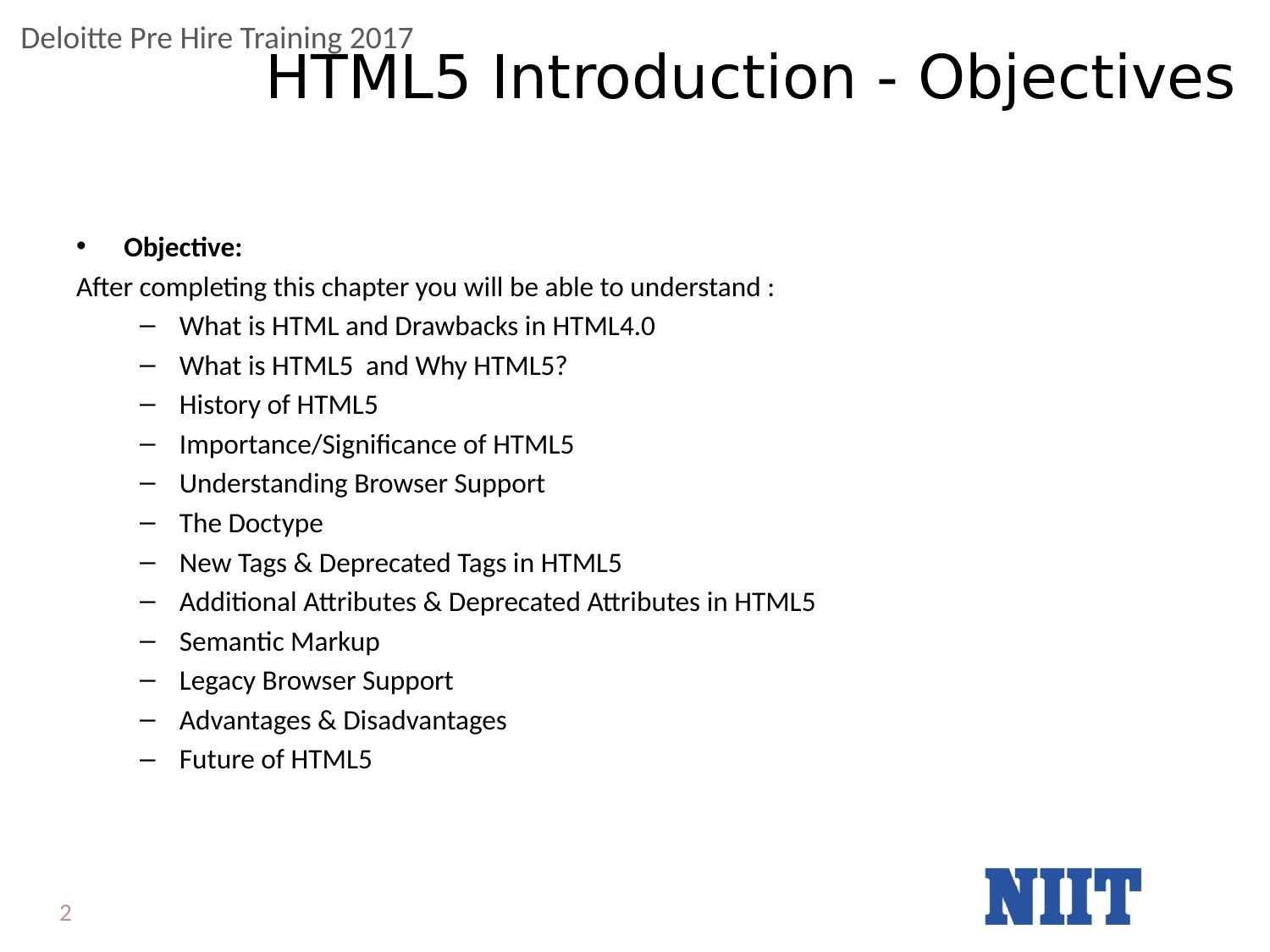

# HTML5 Introduction - Objectives
Objective:
After completing this chapter you will be able to understand :
What is HTML and Drawbacks in HTML4.0
What is HTML5  and Why HTML5?
History of HTML5
Importance/Significance of HTML5
Understanding Browser Support
The Doctype
New Tags & Deprecated Tags in HTML5
Additional Attributes & Deprecated Attributes in HTML5
Semantic Markup
Legacy Browser Support
Advantages & Disadvantages
Future of HTML5
2